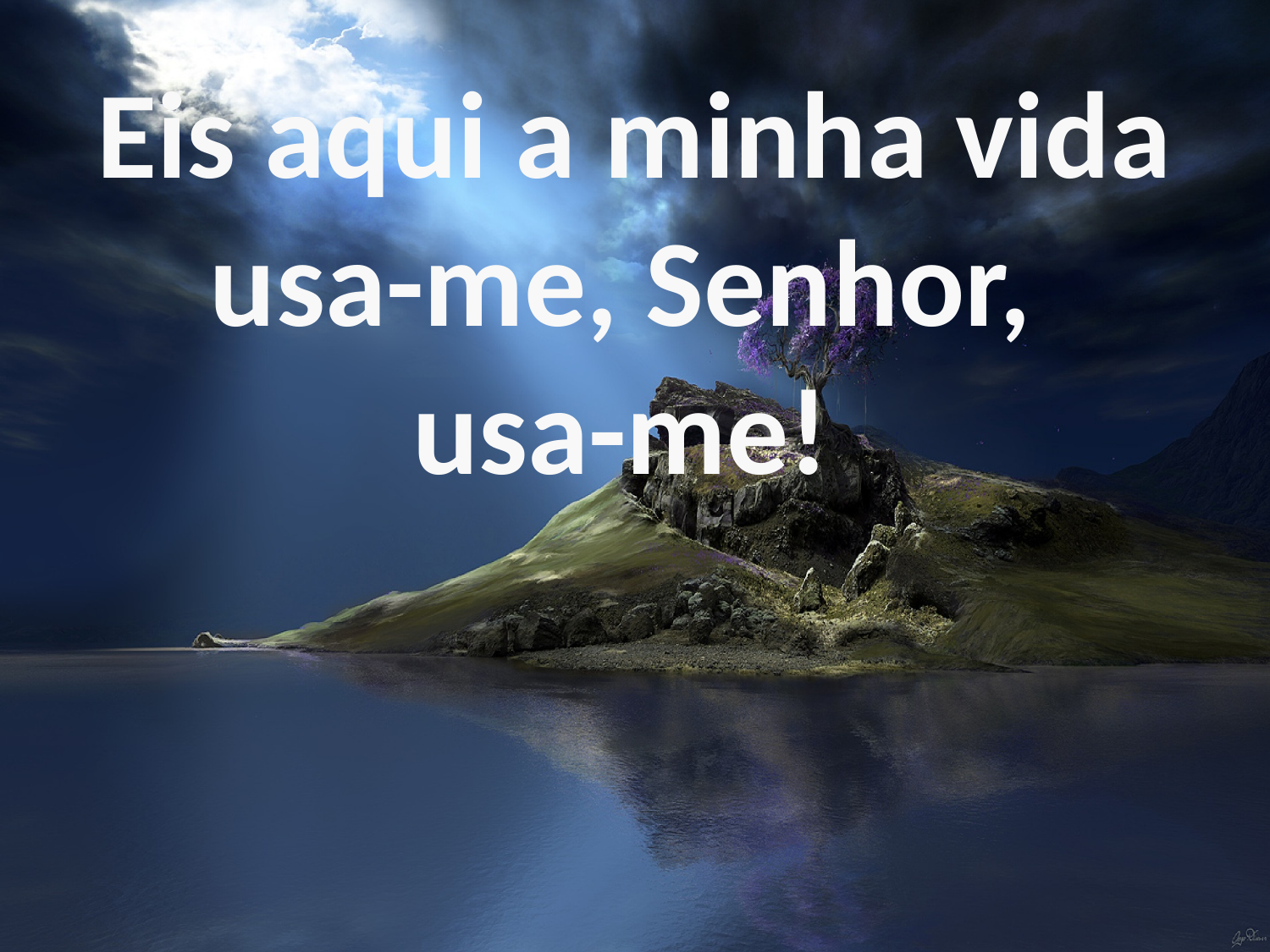

Eis aqui a minha vida
usa-me, Senhor,
usa-me!